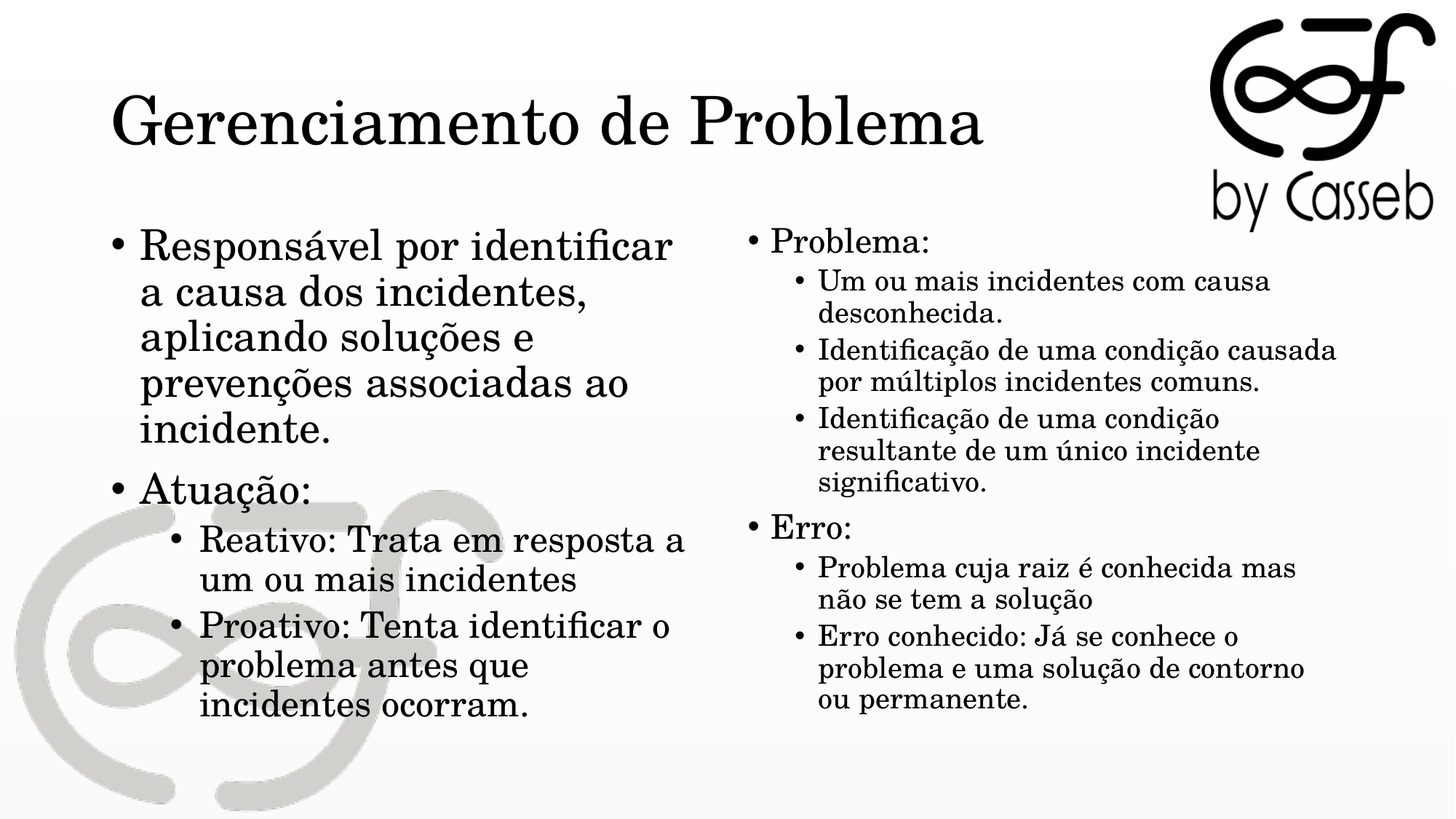

# Gerenciamento de Problema
Responsável por identificar a causa dos incidentes, aplicando soluções e prevenções associadas ao incidente.
Atuação:
Reativo: Trata em resposta a um ou mais incidentes
Proativo: Tenta identificar o problema antes que incidentes ocorram.
Problema:
Um ou mais incidentes com causa desconhecida.
Identificação de uma condição causada por múltiplos incidentes comuns.
Identificação de uma condição resultante de um único incidente significativo.
Erro:
Problema cuja raiz é conhecida mas não se tem a solução
Erro conhecido: Já se conhece o problema e uma solução de contorno ou permanente.